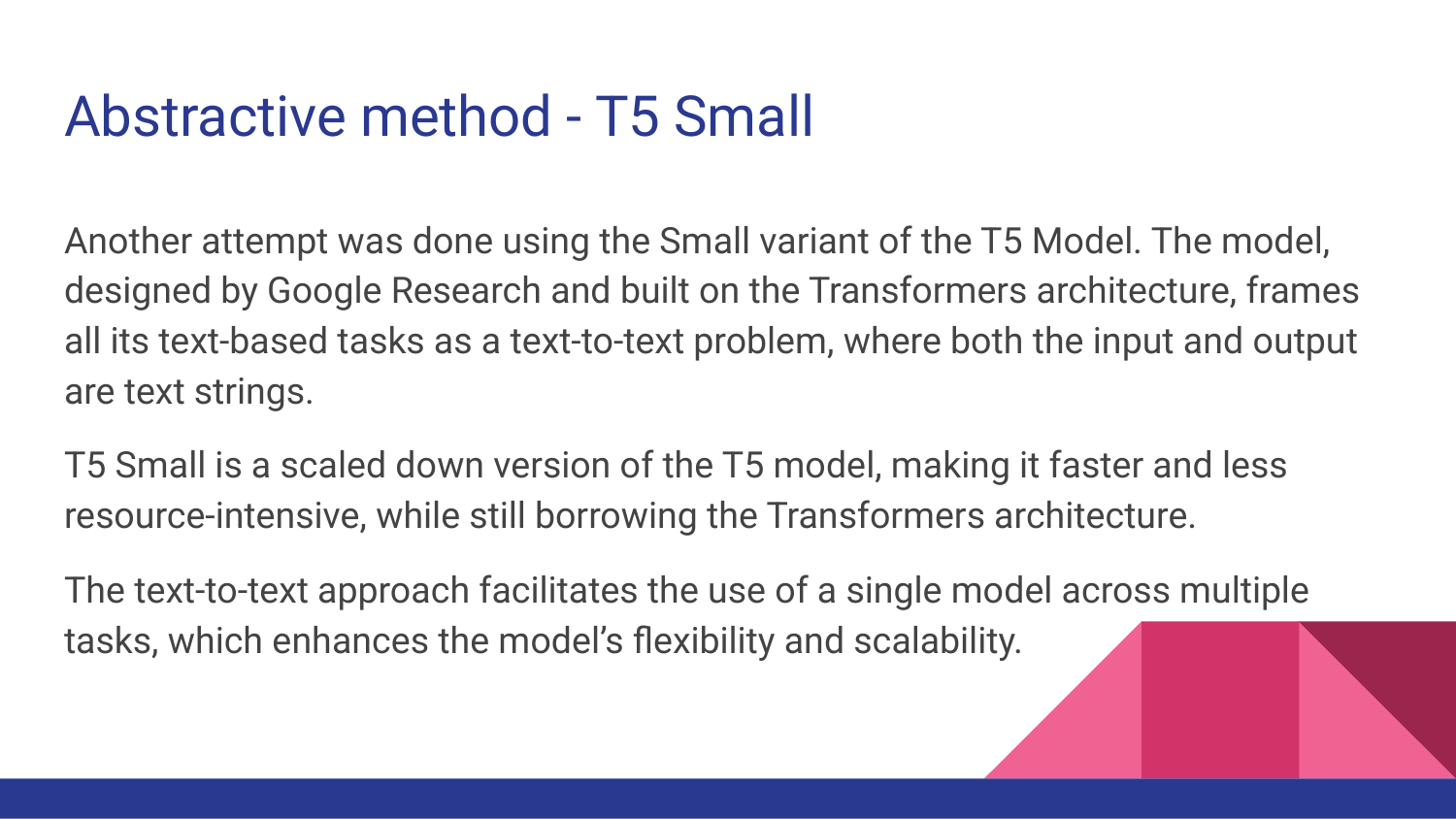

# Abstractive method - T5 Small
Another attempt was done using the Small variant of the T5 Model. The model, designed by Google Research and built on the Transformers architecture, frames all its text-based tasks as a text-to-text problem, where both the input and output are text strings.
T5 Small is a scaled down version of the T5 model, making it faster and less resource-intensive, while still borrowing the Transformers architecture.
The text-to-text approach facilitates the use of a single model across multiple tasks, which enhances the model’s flexibility and scalability.